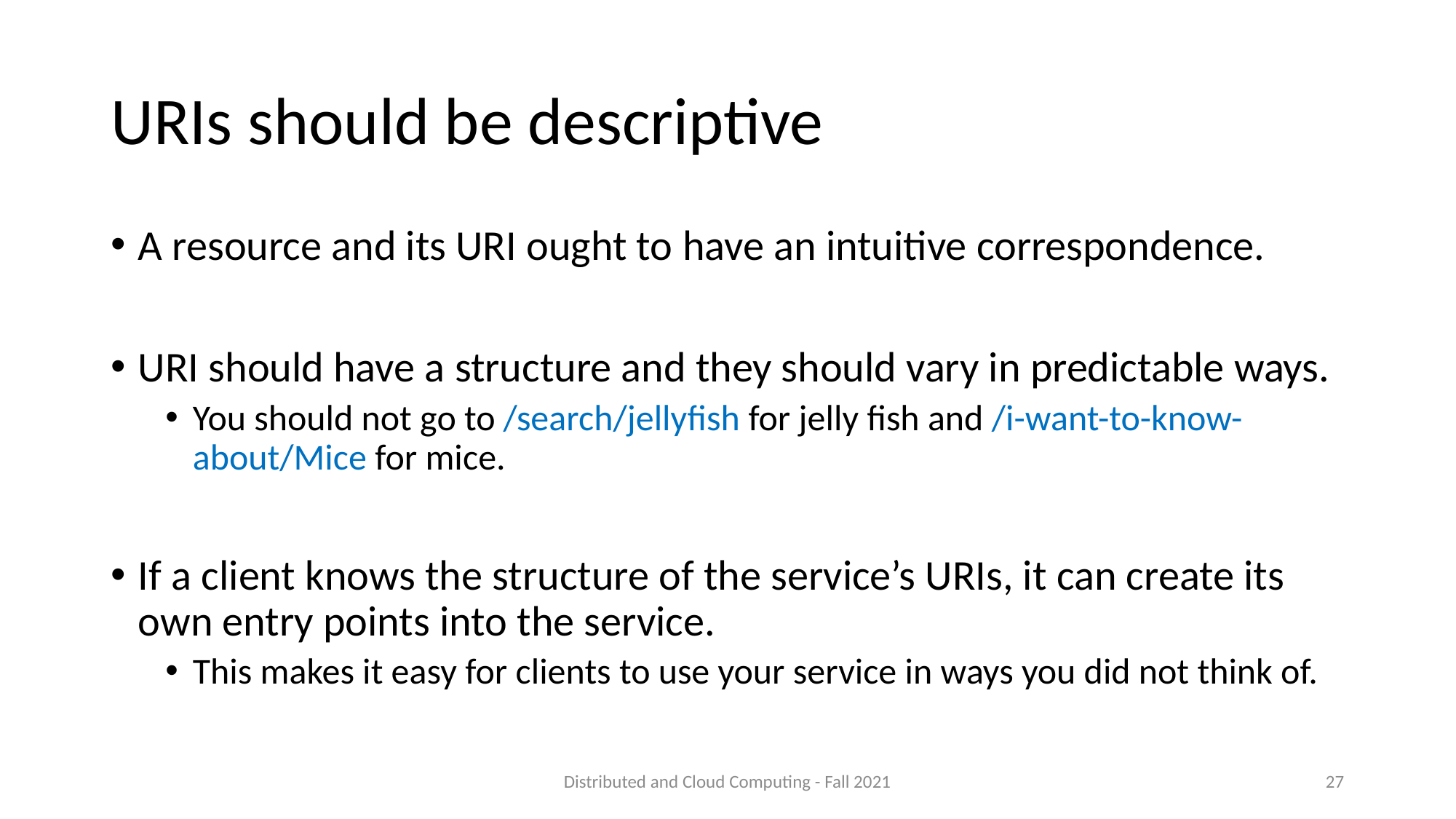

# URIs should be descriptive
A resource and its URI ought to have an intuitive correspondence.

URI should have a structure and they should vary in predictable ways.
You should not go to /search/jellyfish for jelly fish and /i-want-to-know-about/Mice for mice.

If a client knows the structure of the service’s URIs, it can create its own entry points into the service.
This makes it easy for clients to use your service in ways you did not think of.
Distributed and Cloud Computing - Fall 2021
27